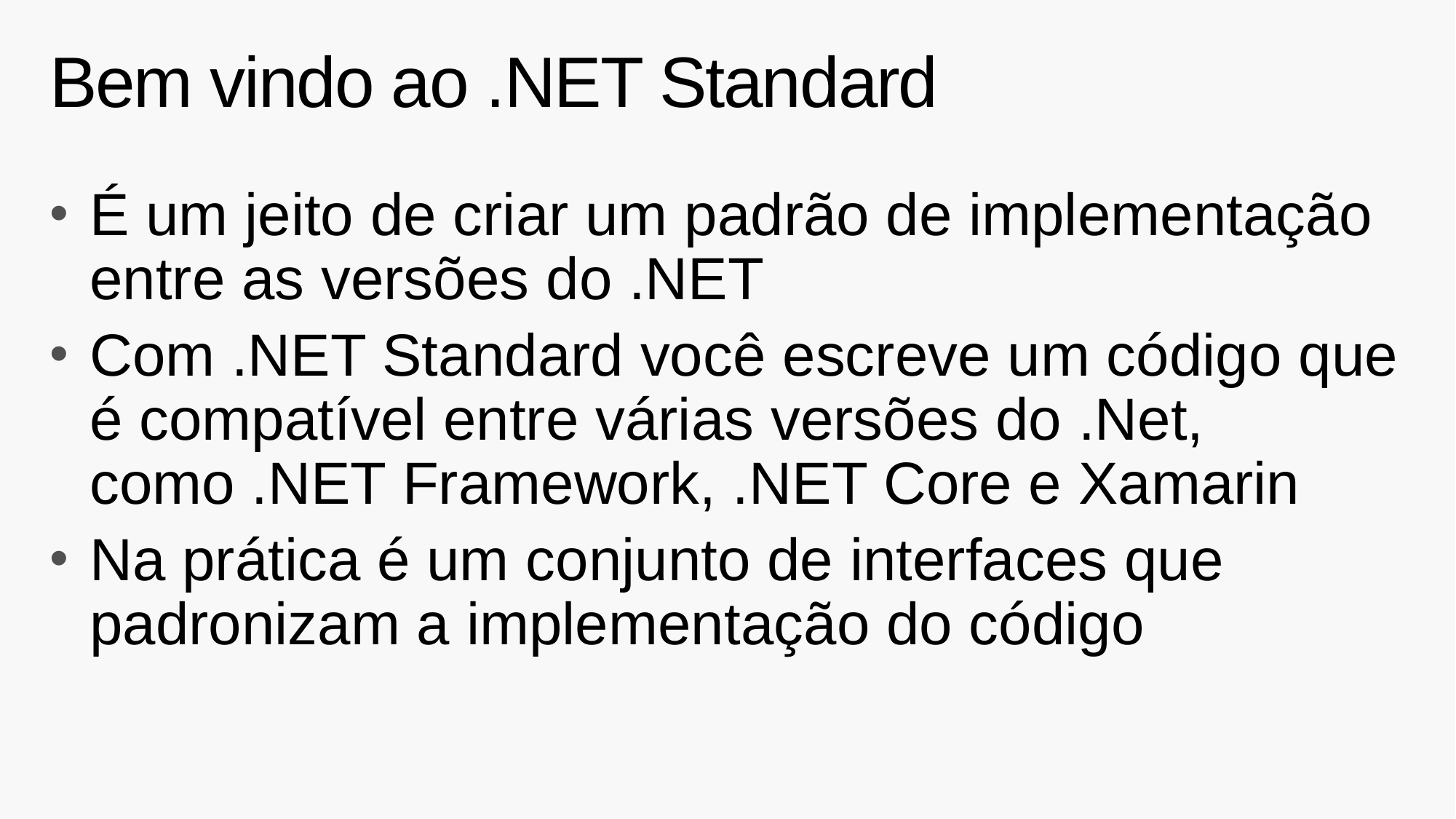

# Bem vindo ao .NET Standard
É um jeito de criar um padrão de implementação entre as versões do .NET
Com .NET Standard você escreve um código que é compatível entre várias versões do .Net, como .NET Framework, .NET Core e Xamarin
Na prática é um conjunto de interfaces que padronizam a implementação do código